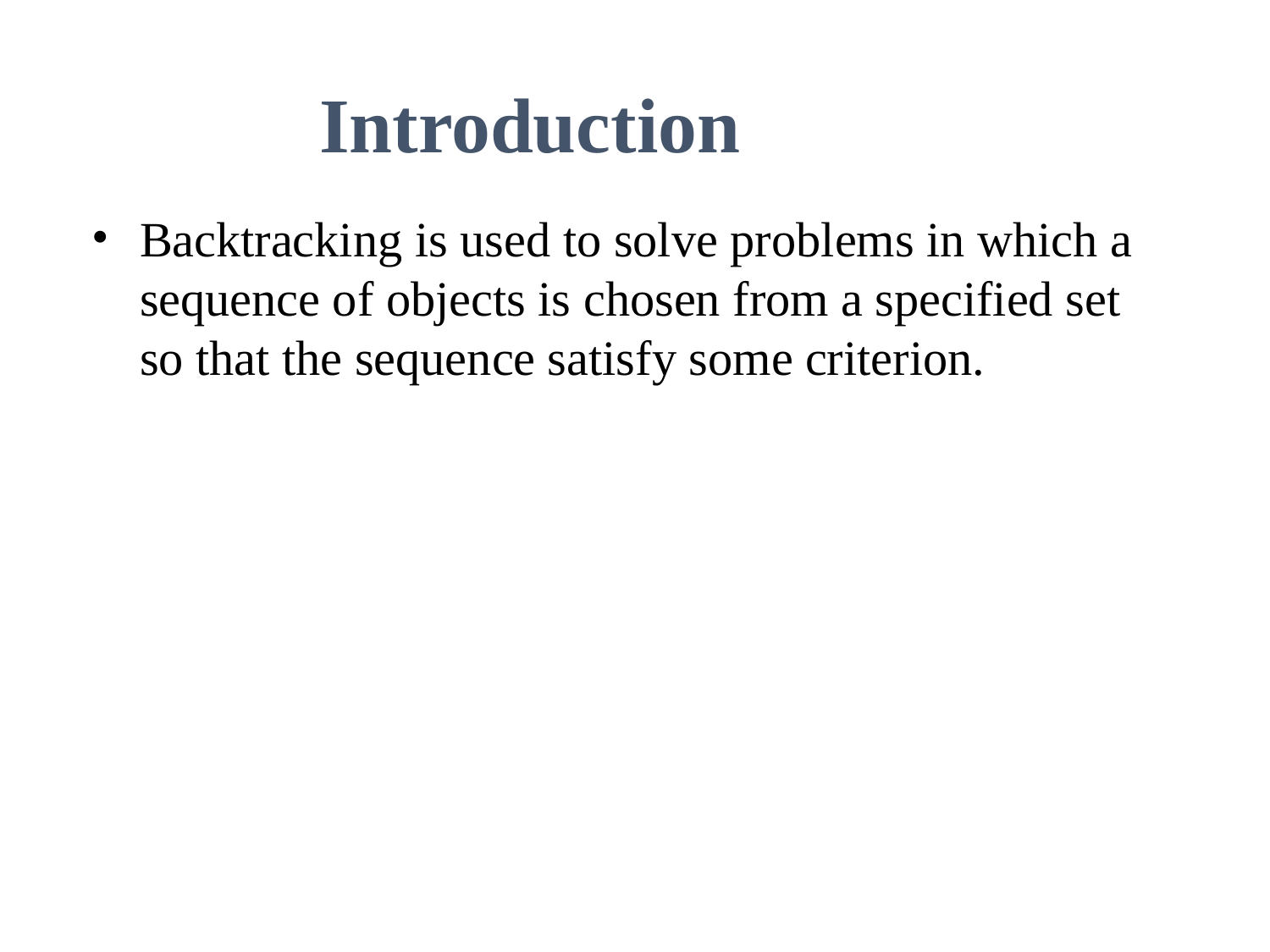

Introduction
Backtracking is used to solve problems in which a sequence of objects is chosen from a specified set so that the sequence satisfy some criterion.